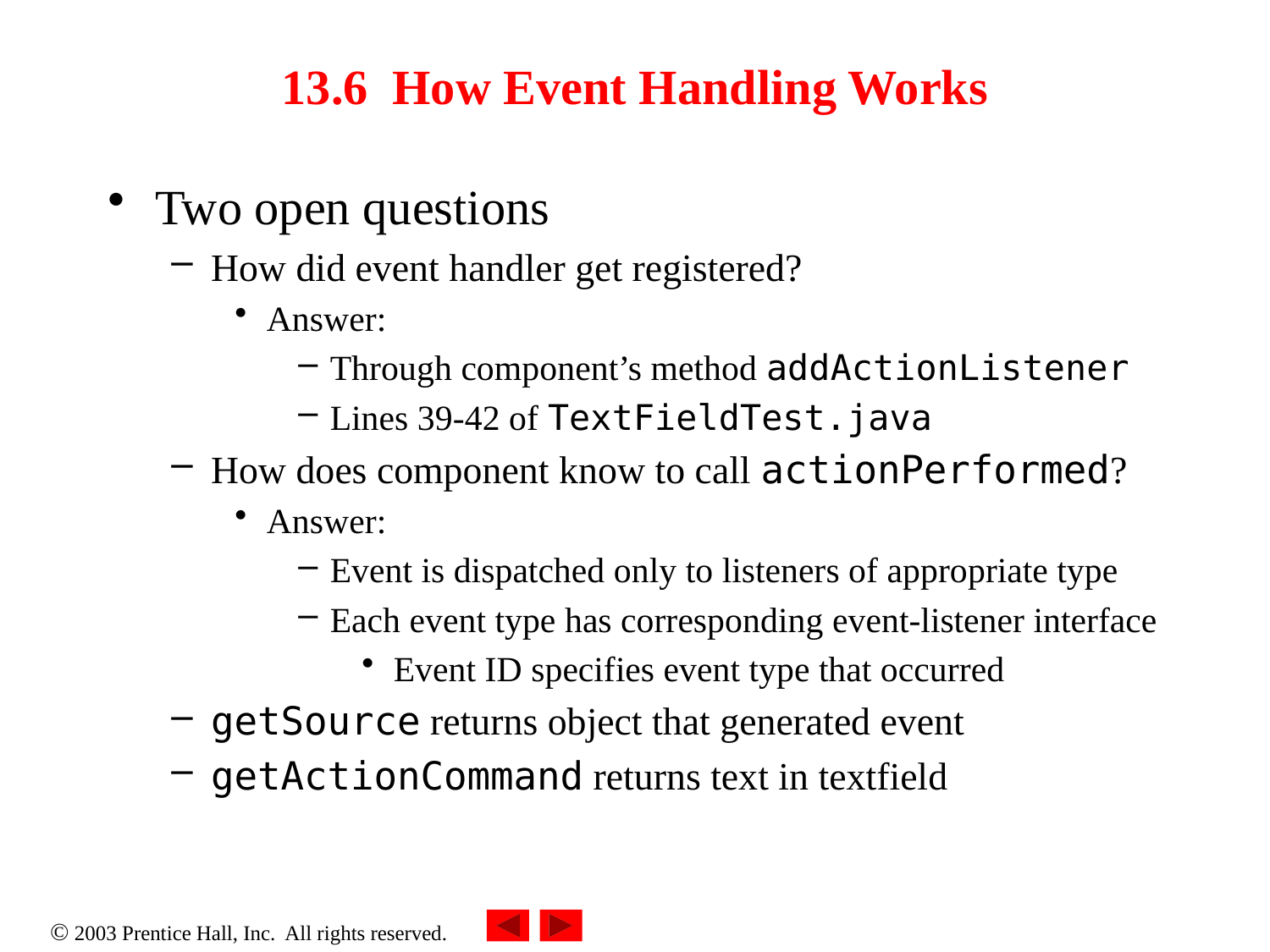

22
# 13.6  How Event Handling Works
Two open questions
How did event handler get registered?
Answer:
Through component’s method addActionListener
Lines 39-42 of TextFieldTest.java
How does component know to call actionPerformed?
Answer:
Event is dispatched only to listeners of appropriate type
Each event type has corresponding event-listener interface
Event ID specifies event type that occurred
getSource returns object that generated event
getActionCommand returns text in textfield